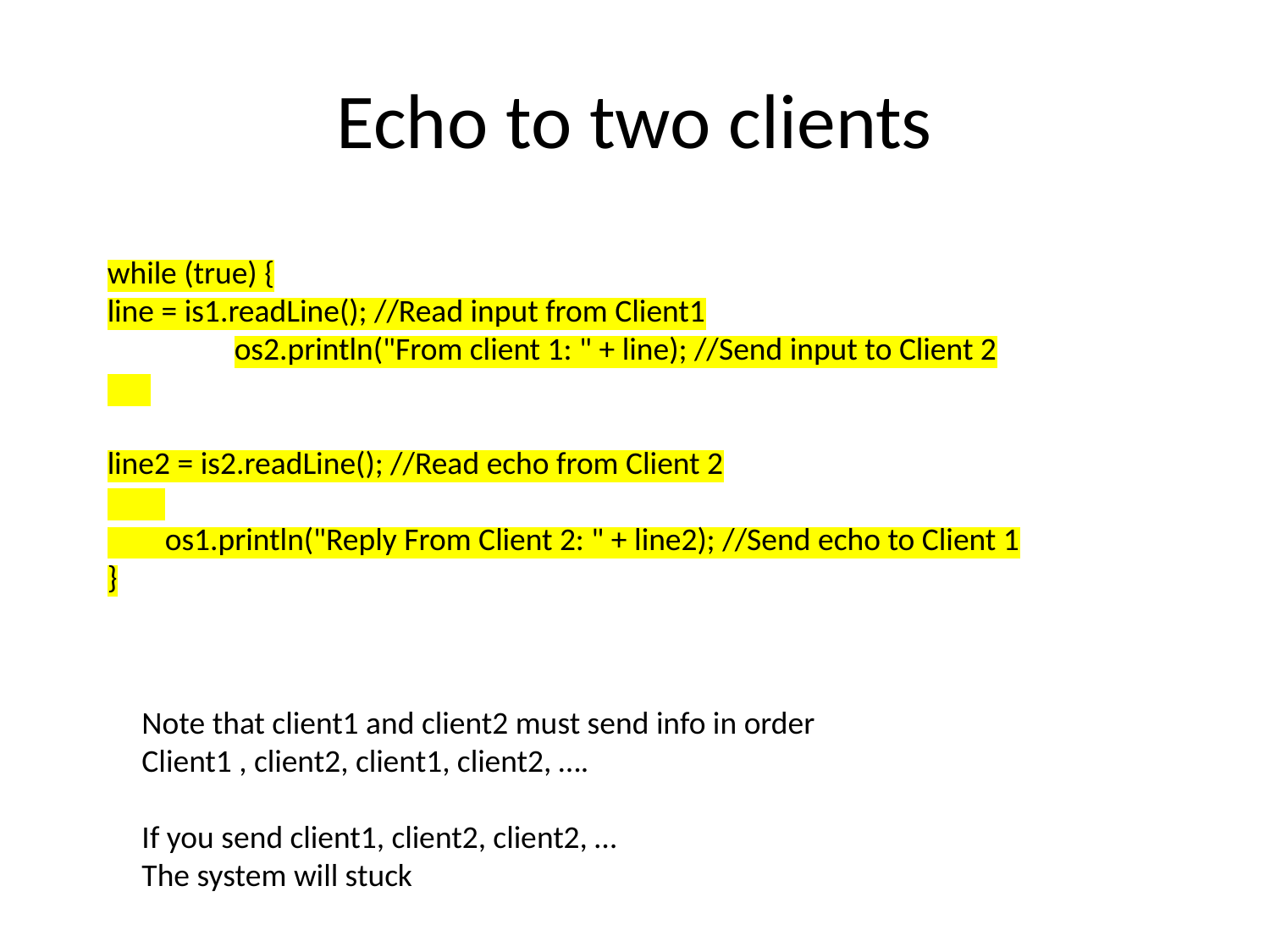

# Echo to two clients
while (true) {
line = is1.readLine(); //Read input from Client1
	os2.println("From client 1: " + line); //Send input to Client 2

line2 = is2.readLine(); //Read echo from Client 2

        os1.println("Reply From Client 2: " + line2); //Send echo to Client 1
}
Note that client1 and client2 must send info in order
Client1 , client2, client1, client2, ….

If you send client1, client2, client2, …
The system will stuck